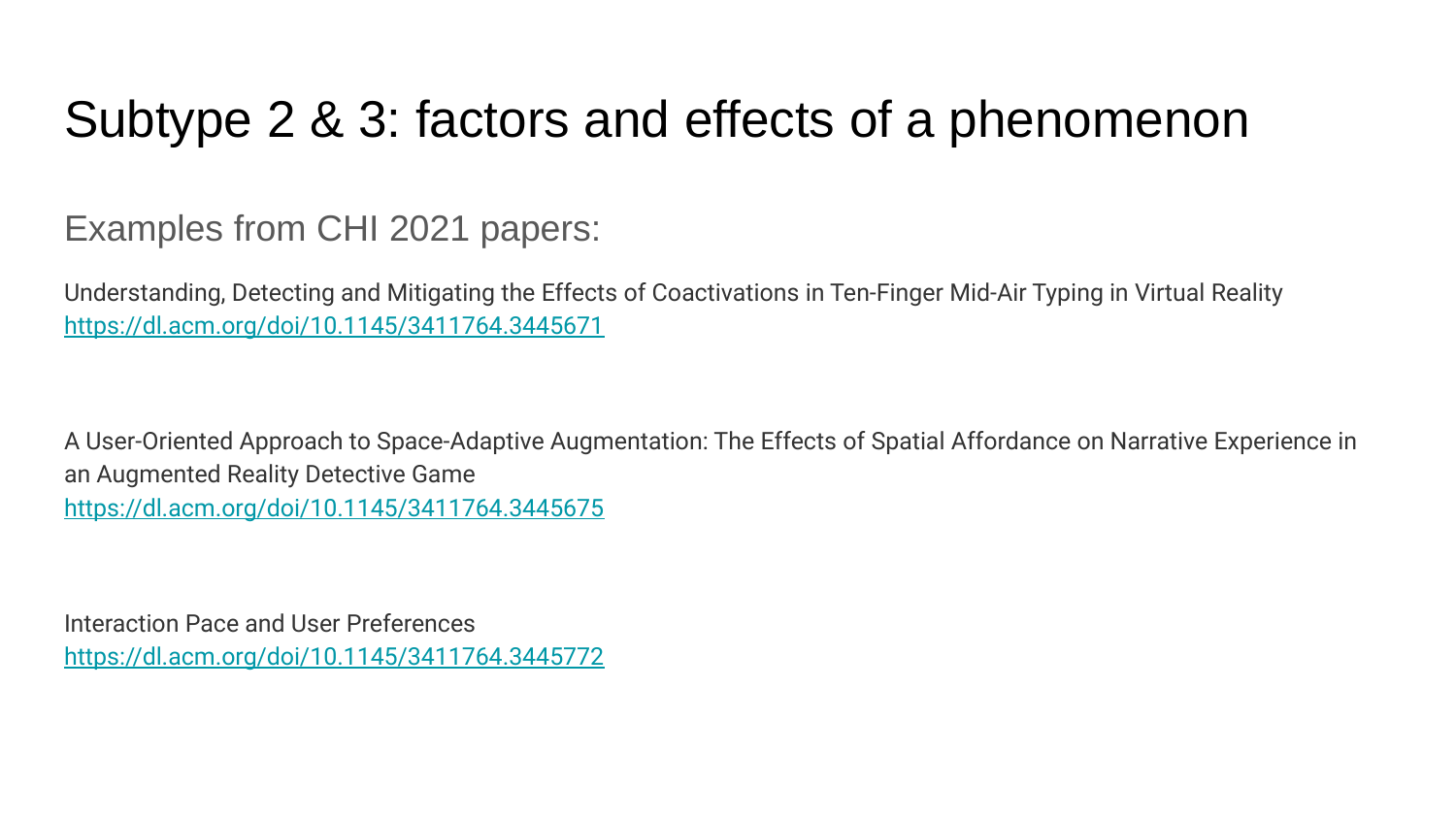

# Subtype 2 & 3: factors and effects of a phenomenon
Examples from CHI 2021 papers:
Understanding, Detecting and Mitigating the Effects of Coactivations in Ten-Finger Mid-Air Typing in Virtual Reality
https://dl.acm.org/doi/10.1145/3411764.3445671

A User-Oriented Approach to Space-Adaptive Augmentation: The Effects of Spatial Affordance on Narrative Experience in an Augmented Reality Detective Game
https://dl.acm.org/doi/10.1145/3411764.3445675

Interaction Pace and User Preferences
https://dl.acm.org/doi/10.1145/3411764.3445772